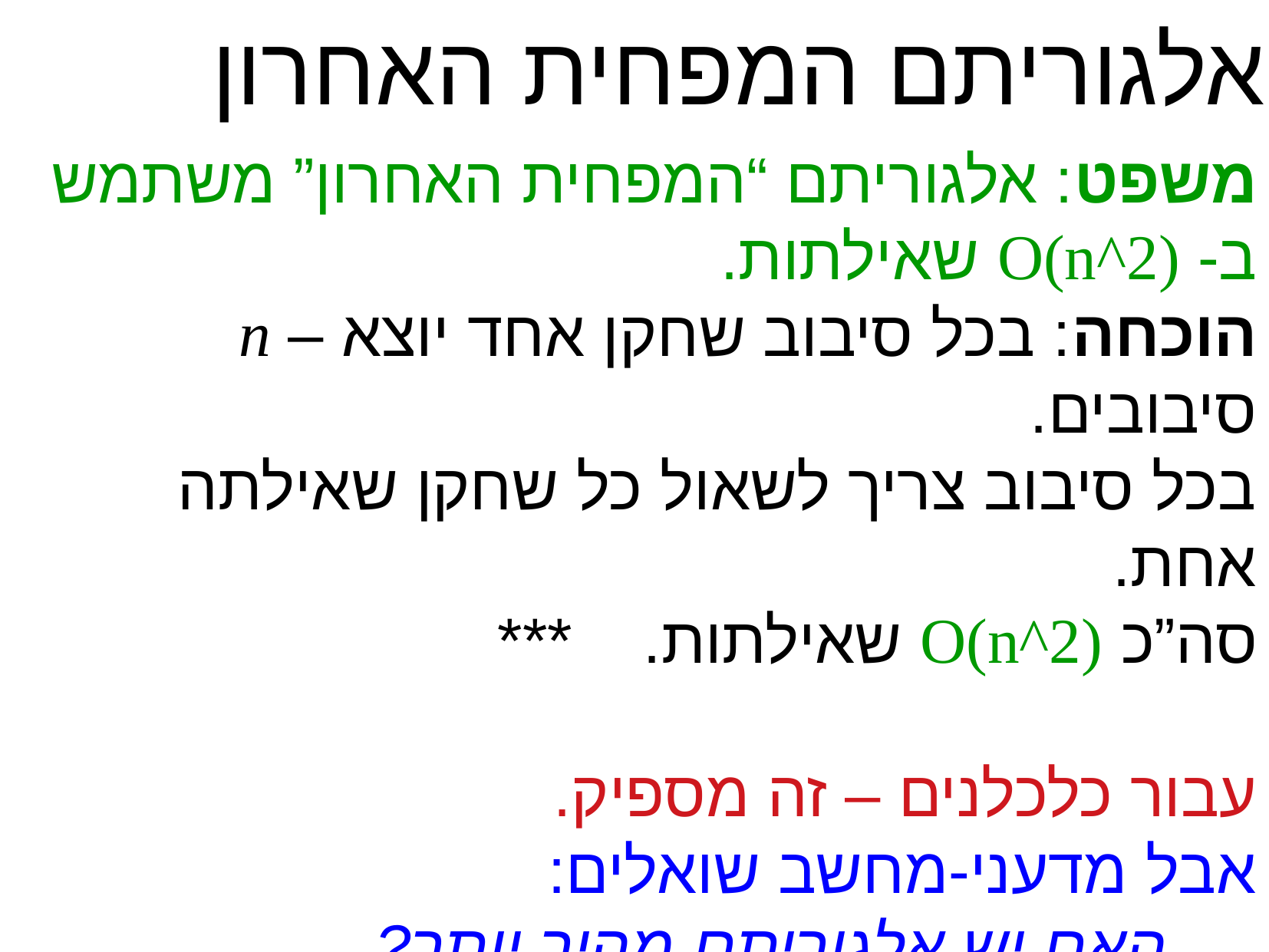

אלגוריתם המפחית האחרון

משפט: אלגוריתם “המפחית האחרון” משתמש ב- O(n^2) שאילתות.
הוכחה: בכל סיבוב שחקן אחד יוצא – n סיבובים.
בכל סיבוב צריך לשאול כל שחקן שאילתה אחת.
סה”כ O(n^2) שאילתות.    ***

עבור כלכלנים – זה מספיק.
אבל מדעני-מחשב שואלים:
     האם יש אלגוריתם מהיר יותר?